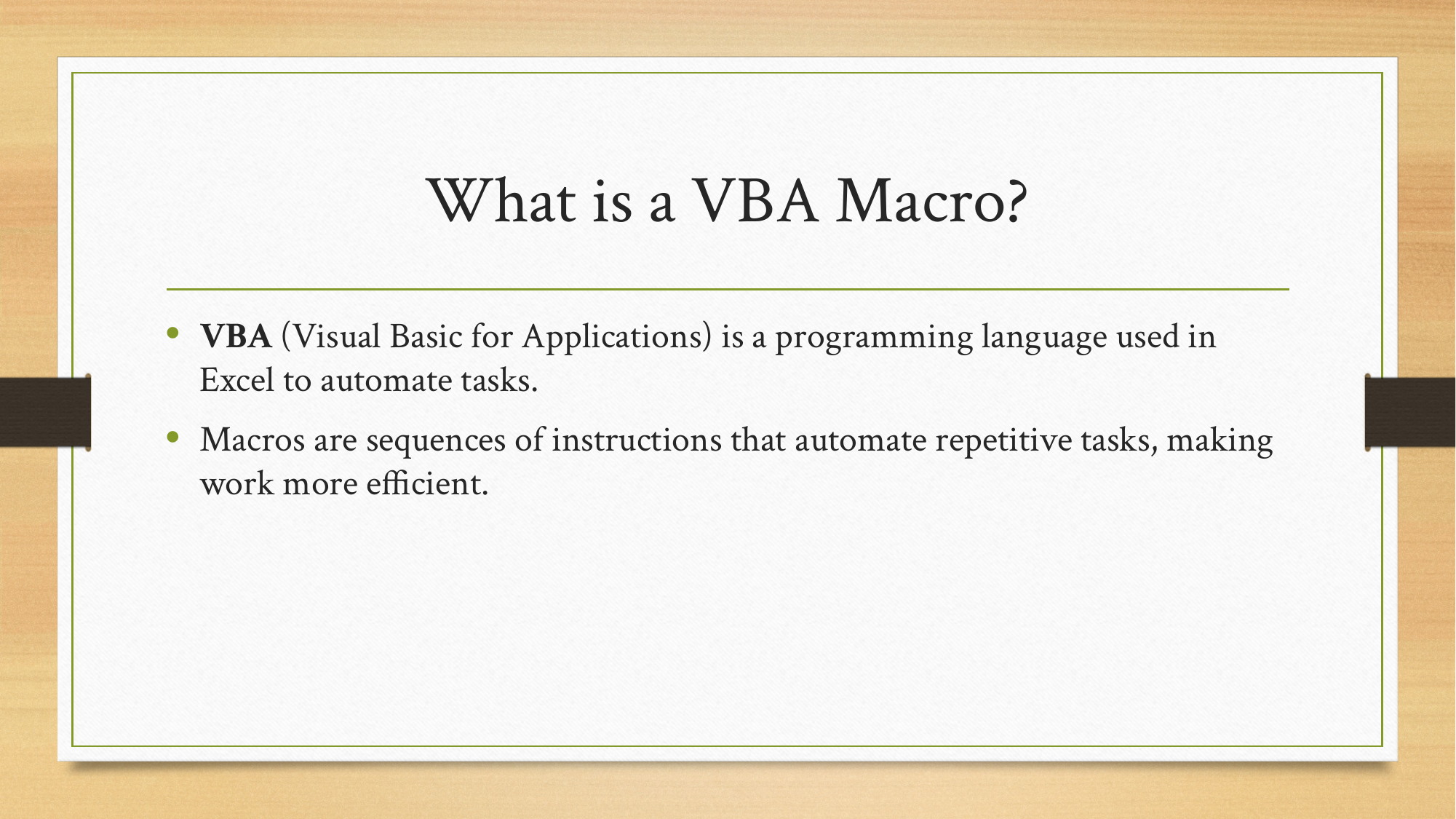

# What is a VBA Macro?
VBA (Visual Basic for Applications) is a programming language used in Excel to automate tasks.
Macros are sequences of instructions that automate repetitive tasks, making work more efficient.